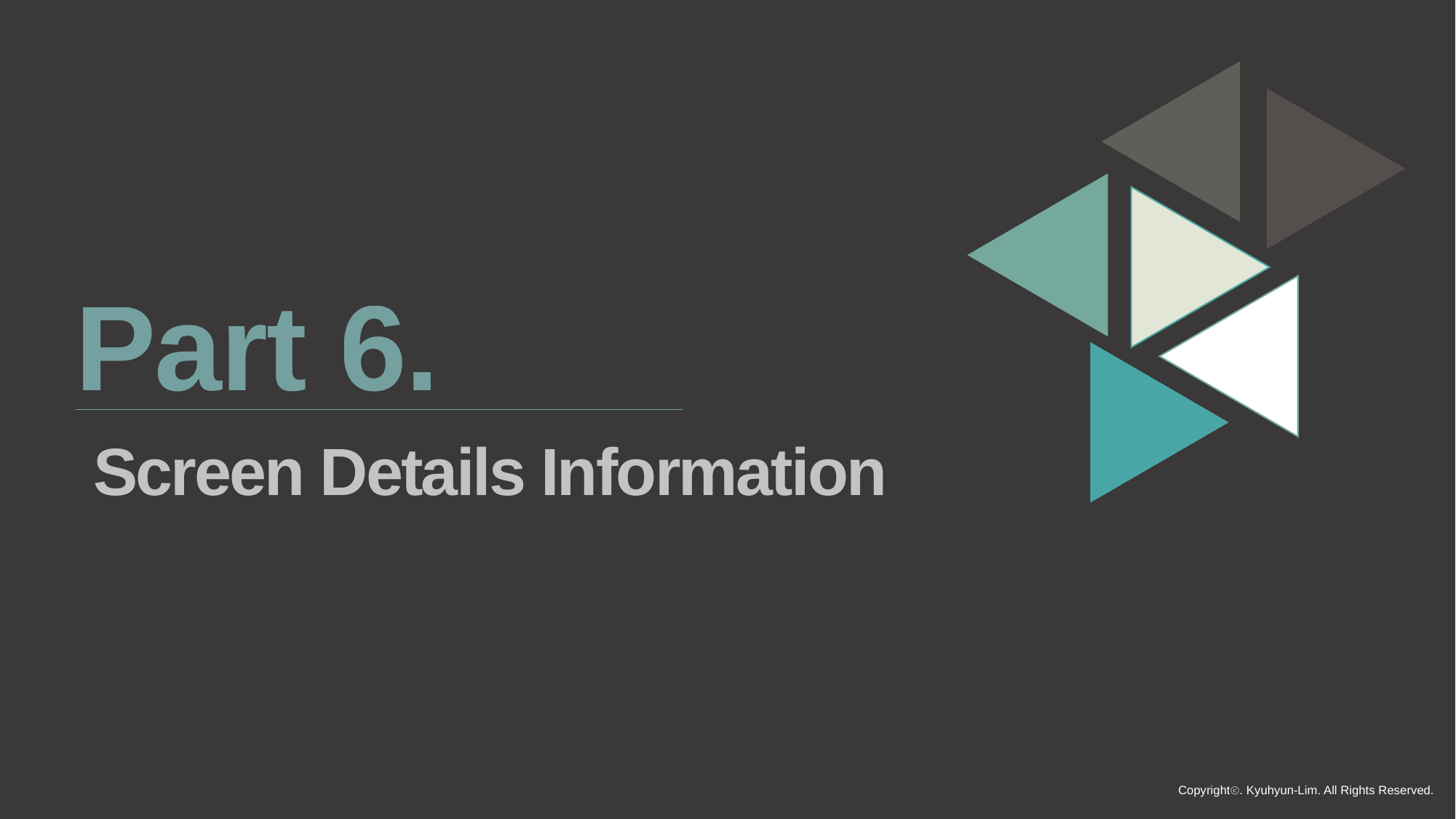

Part 6.
Screen Details Information
Copyrightⓒ. Kyuhyun-Lim. All Rights Reserved.